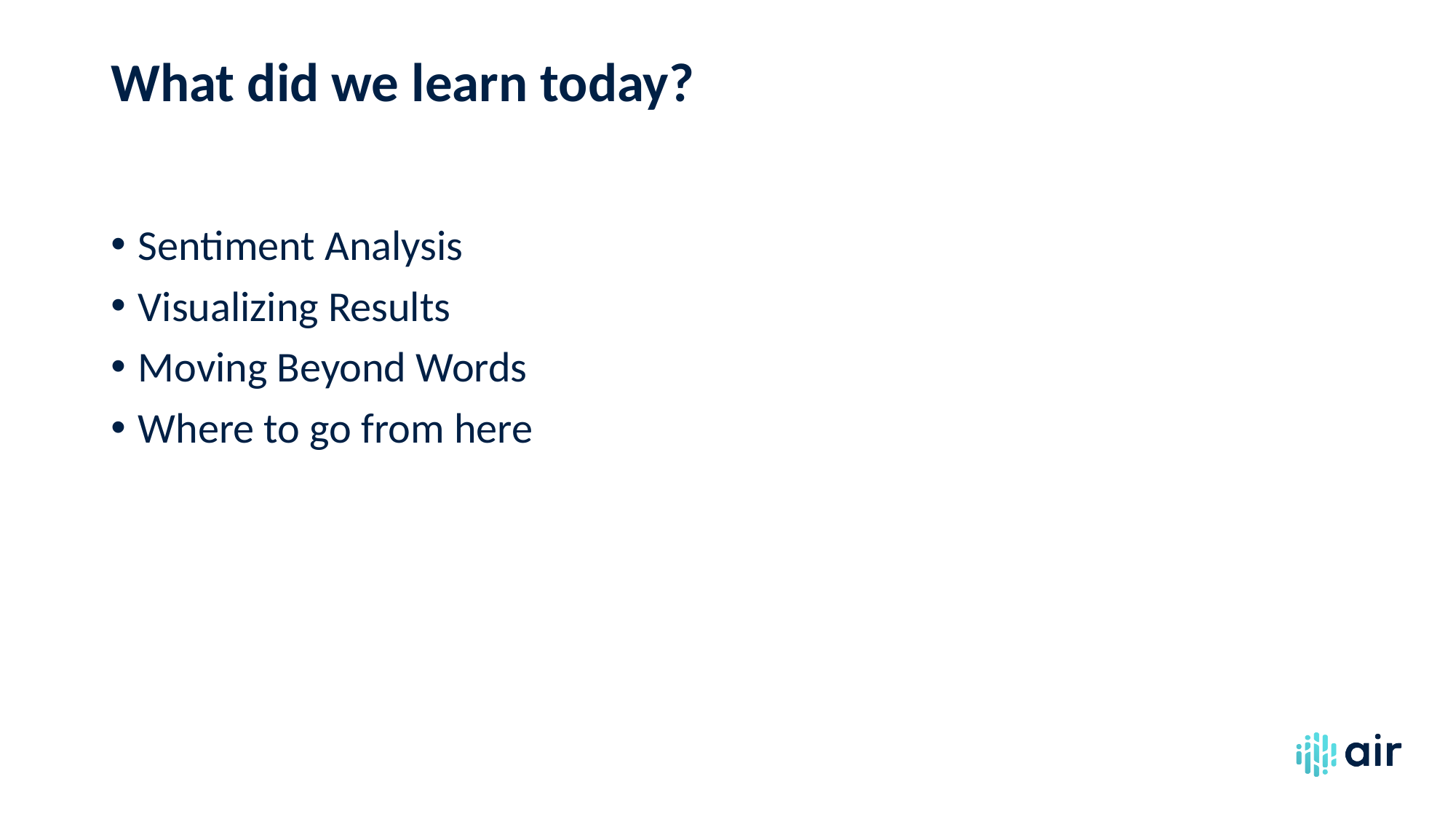

# What did we learn today?
Sentiment Analysis
Visualizing Results
Moving Beyond Words
Where to go from here